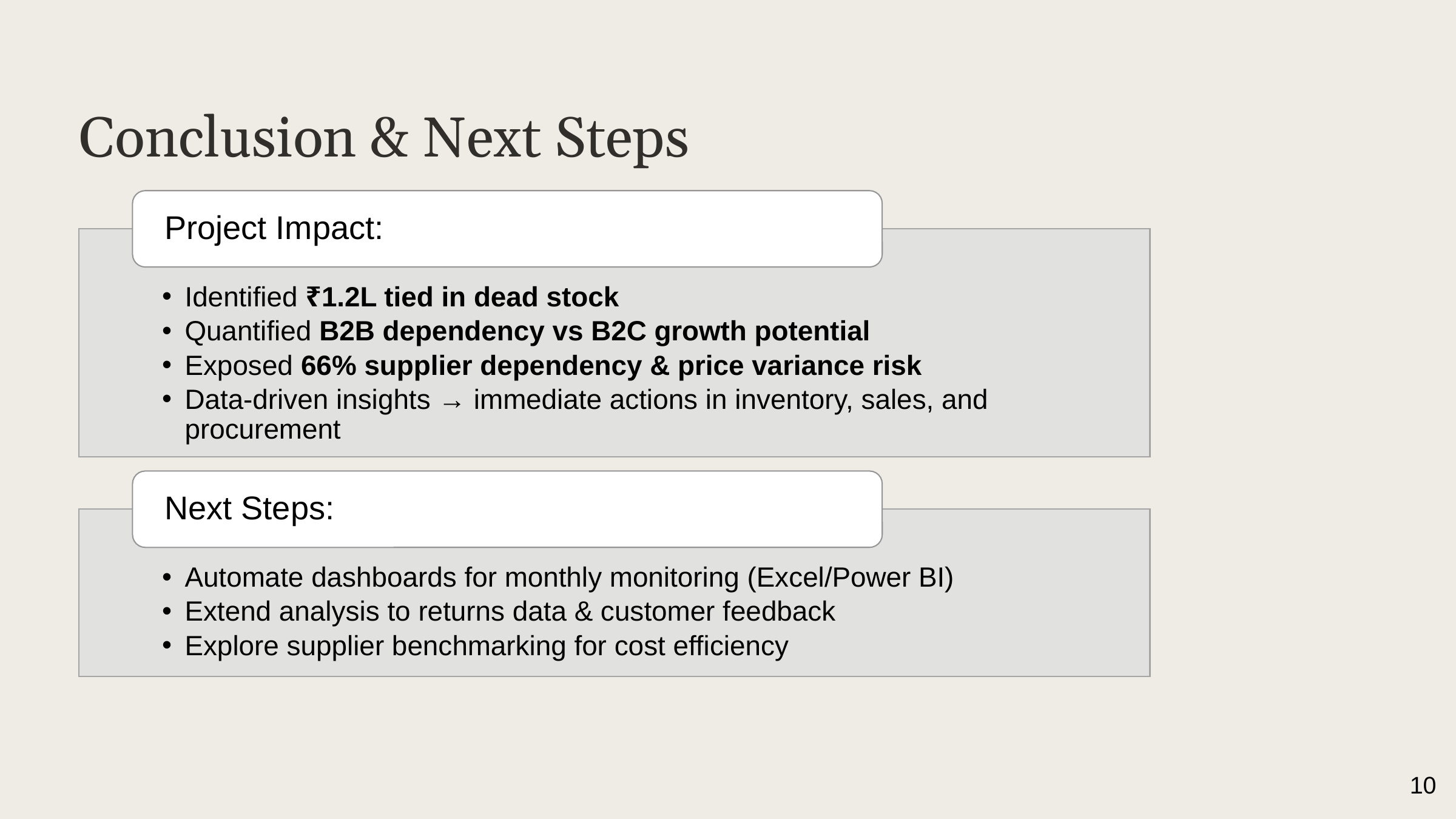

Conclusion & Next Steps

Project Impact:

Identified ₹1.2L tied in dead stock
Quantified B2B dependency vs B2C growth potential
Exposed 66% supplier dependency & price variance risk
Data-driven insights → immediate actions in inventory, sales, and procurement

Next Steps:

Automate dashboards for monthly monitoring (Excel/Power BI)
Extend analysis to returns data & customer feedback
Explore supplier benchmarking for cost efficiency

10